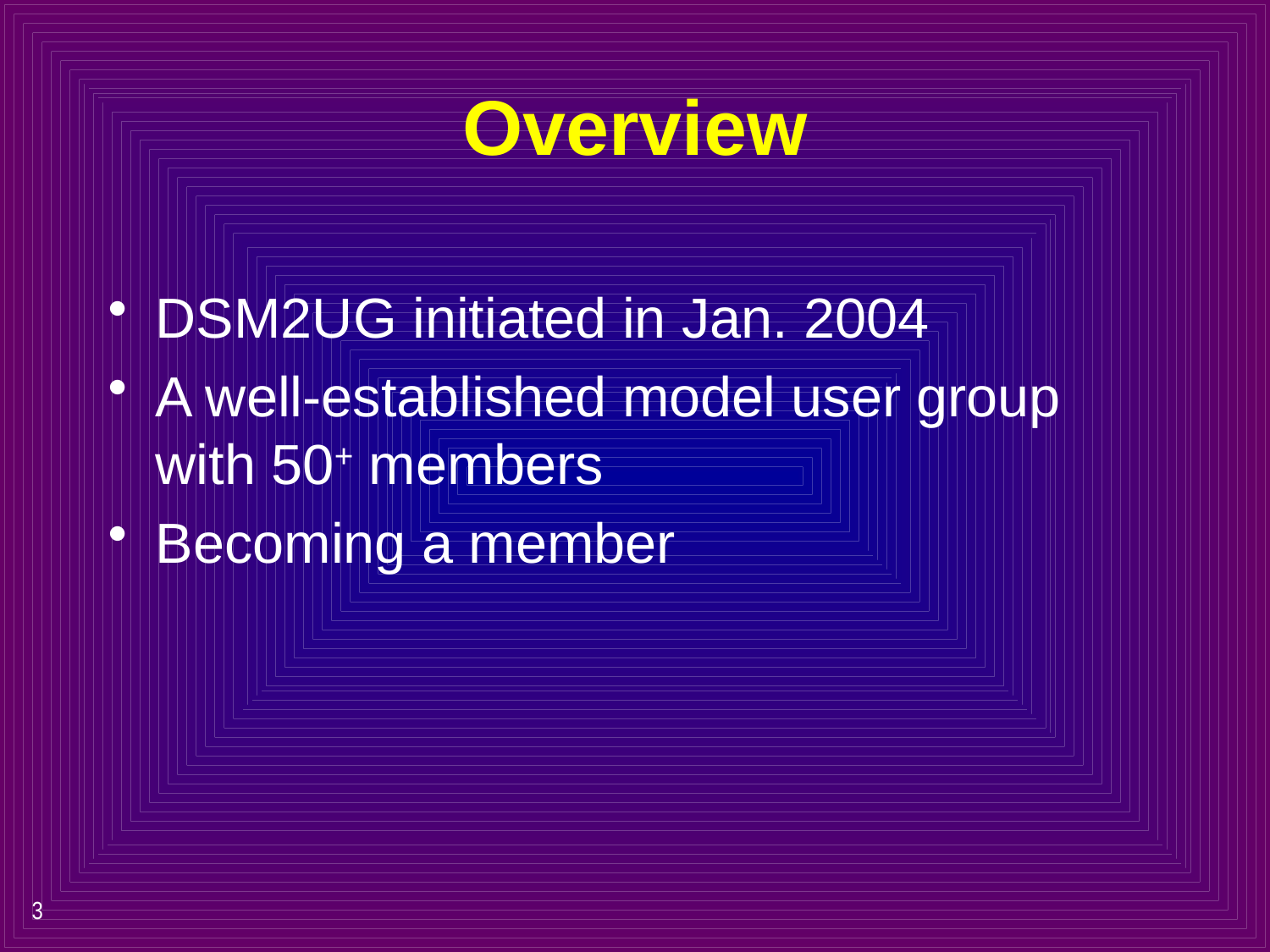

# Overview
DSM2UG initiated in Jan. 2004
A well-established model user group with 50+ members
Becoming a member

3